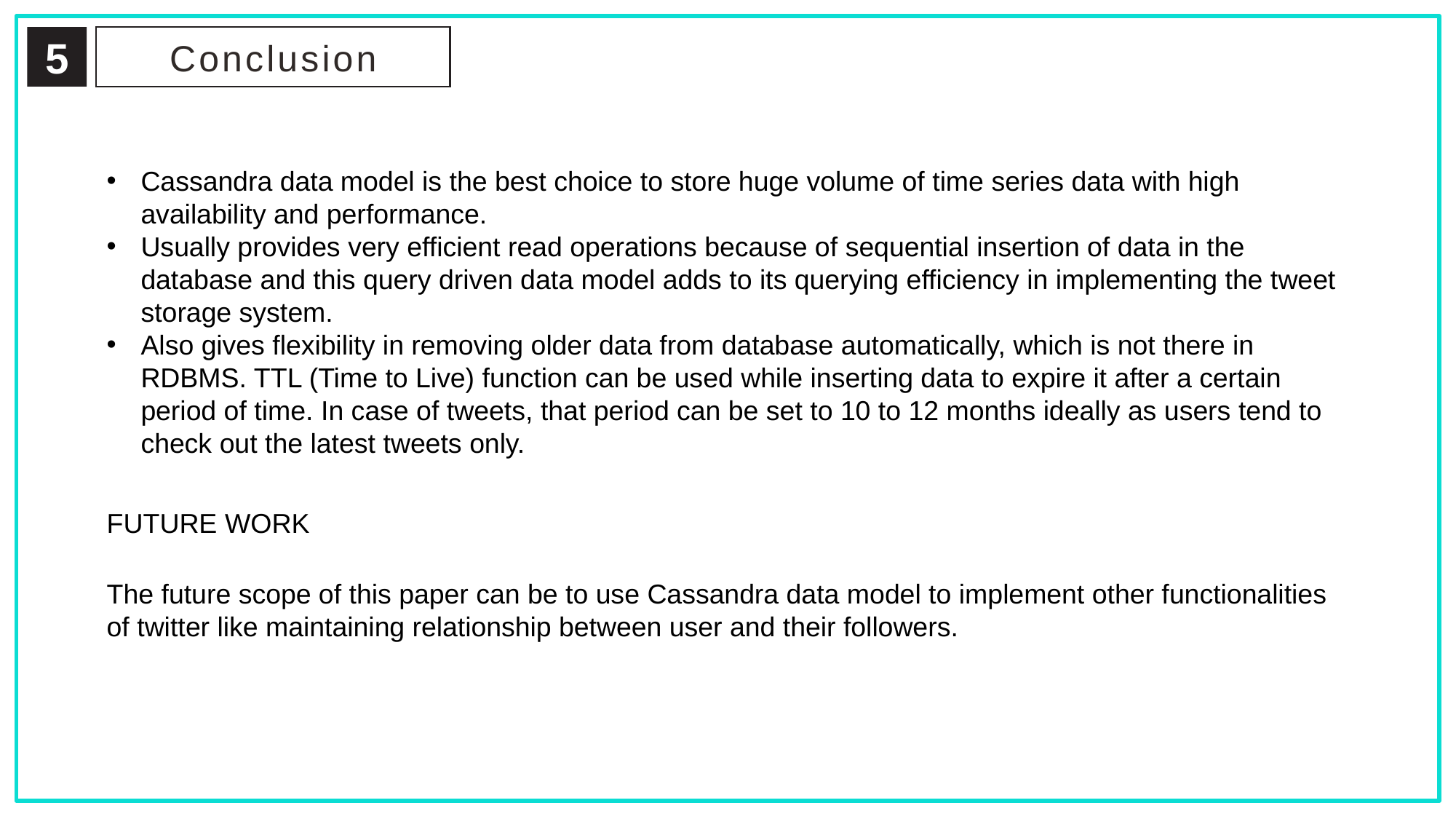

5
Conclusion
Cassandra data model is the best choice to store huge volume of time series data with high availability and performance.
Usually provides very efficient read operations because of sequential insertion of data in the database and this query driven data model adds to its querying efficiency in implementing the tweet storage system.
Also gives flexibility in removing older data from database automatically, which is not there in RDBMS. TTL (Time to Live) function can be used while inserting data to expire it after a certain period of time. In case of tweets, that period can be set to 10 to 12 months ideally as users tend to check out the latest tweets only.
FUTURE WORK
The future scope of this paper can be to use Cassandra data model to implement other functionalities of twitter like maintaining relationship between user and their followers.